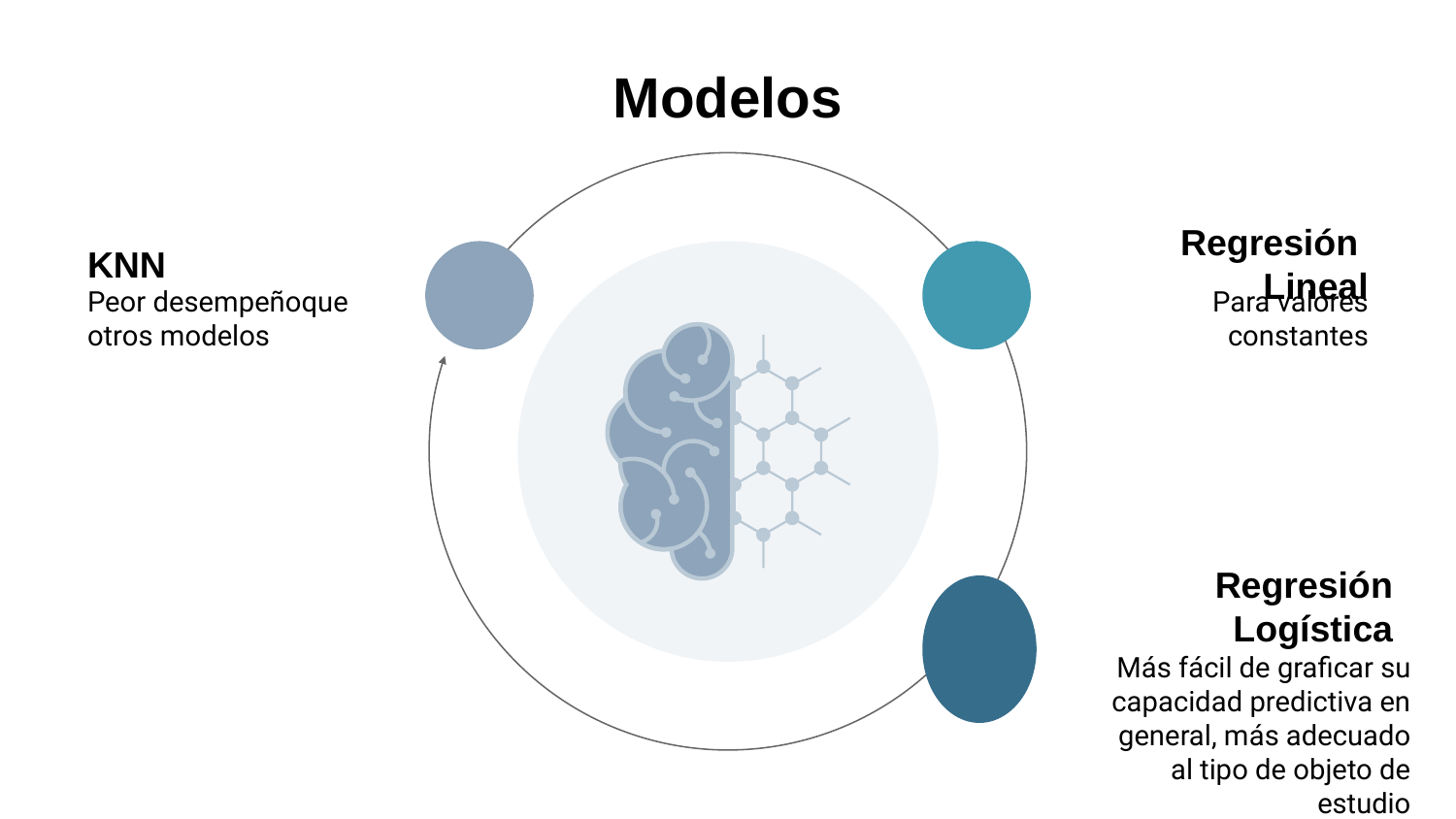

# Modelos

KNN
Peor desempeñoque otros modelos

Regresión  Lineal
Para valores constantes

Regresión Logística
Más fácil de graficar su capacidad predictiva en general, más adecuado al tipo de objeto de estudio